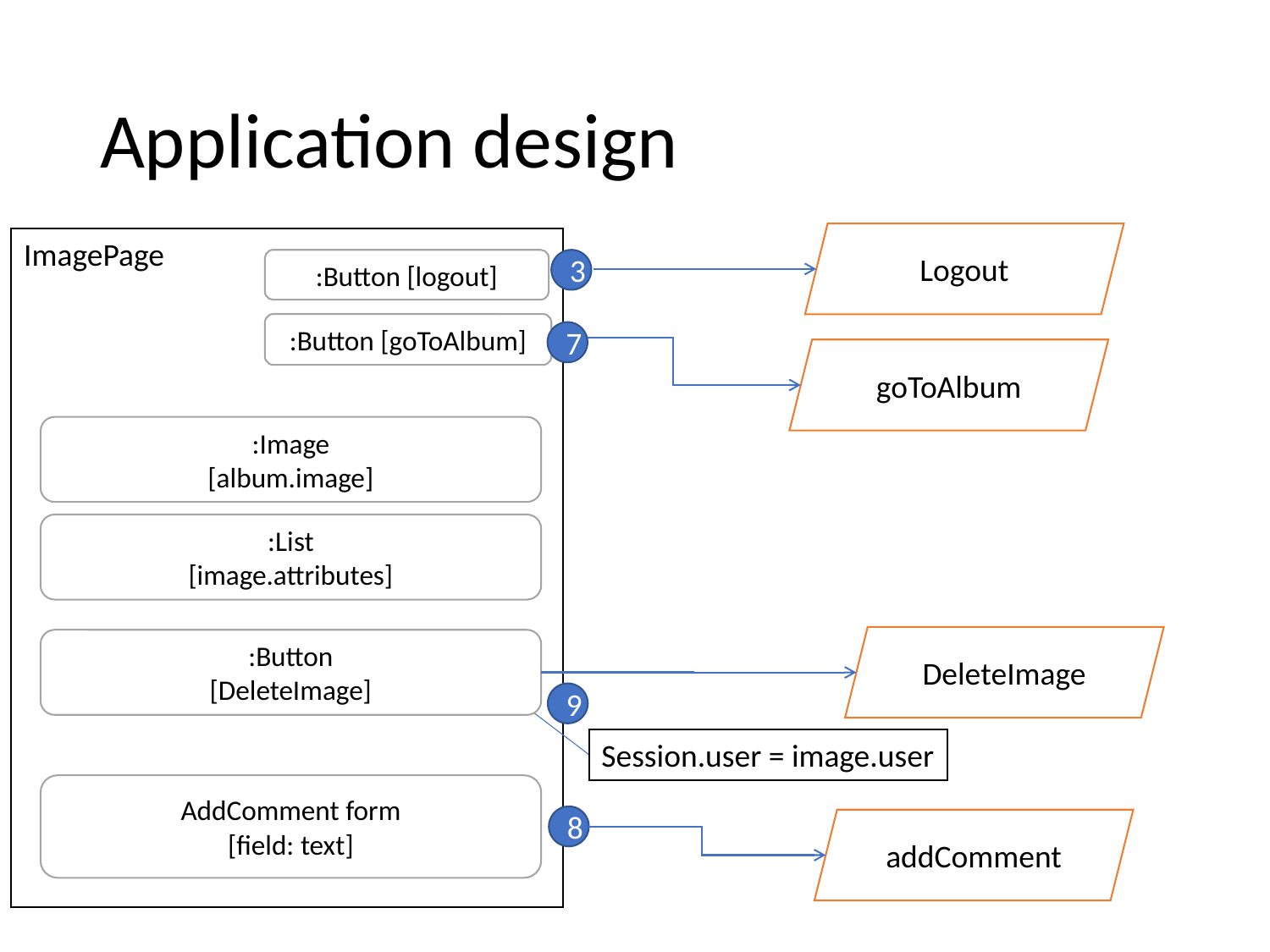

# Application design
Logout
ImagePage
:Button [logout]
3
:Button [goToAlbum]
7
goToAlbum
:Image
[album.image]
:List
[image.attributes]
DeleteImage
:Button
[DeleteImage]
9
Session.user = image.user
AddComment form
[field: text]
8
addComment